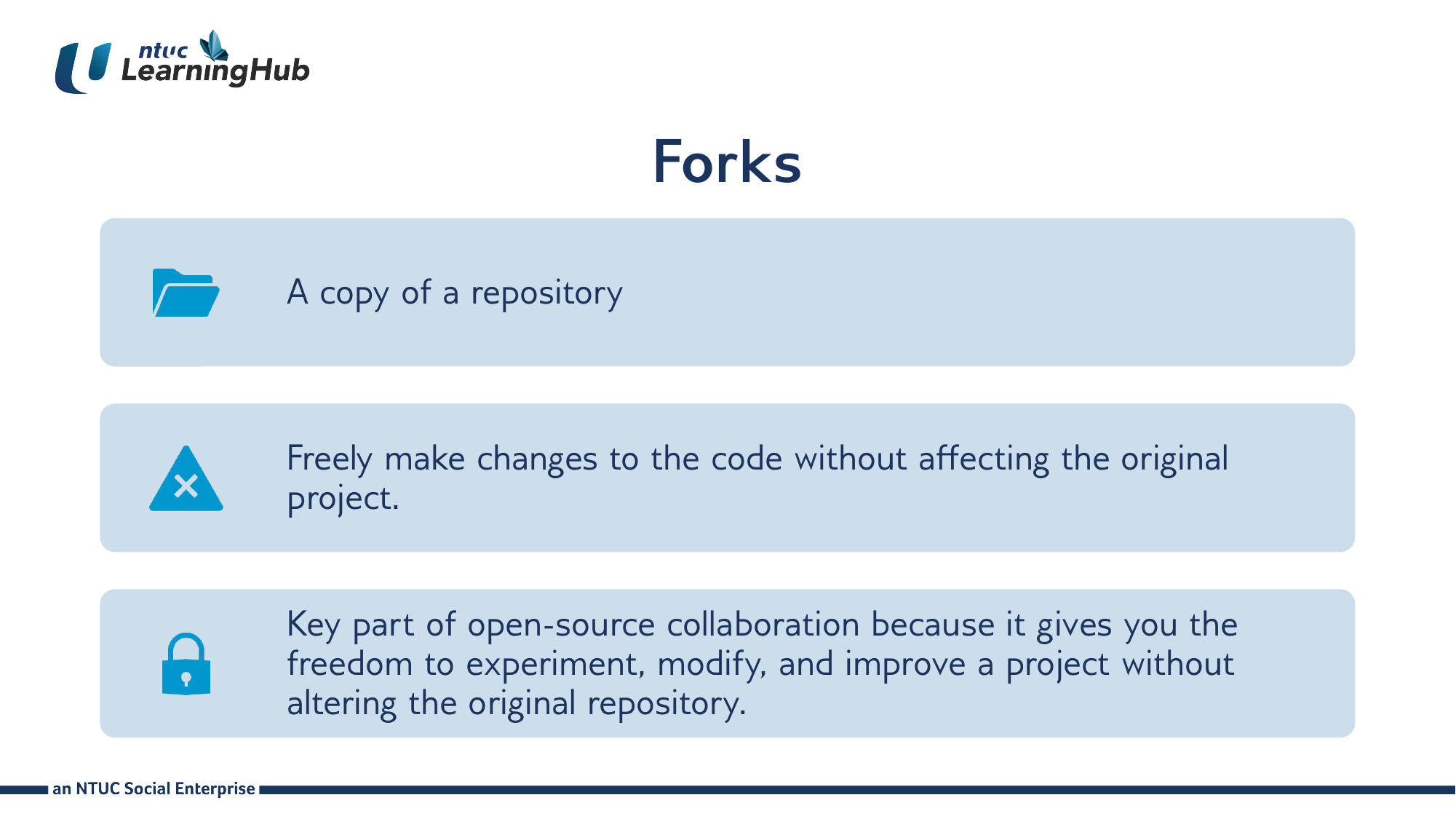

# Forks
A copy of a repository
Freely make changes to the code without affecting the original project.
Key part of open-source collaboration because it gives you the freedom to experiment, modify, and improve a project without altering the original repository.